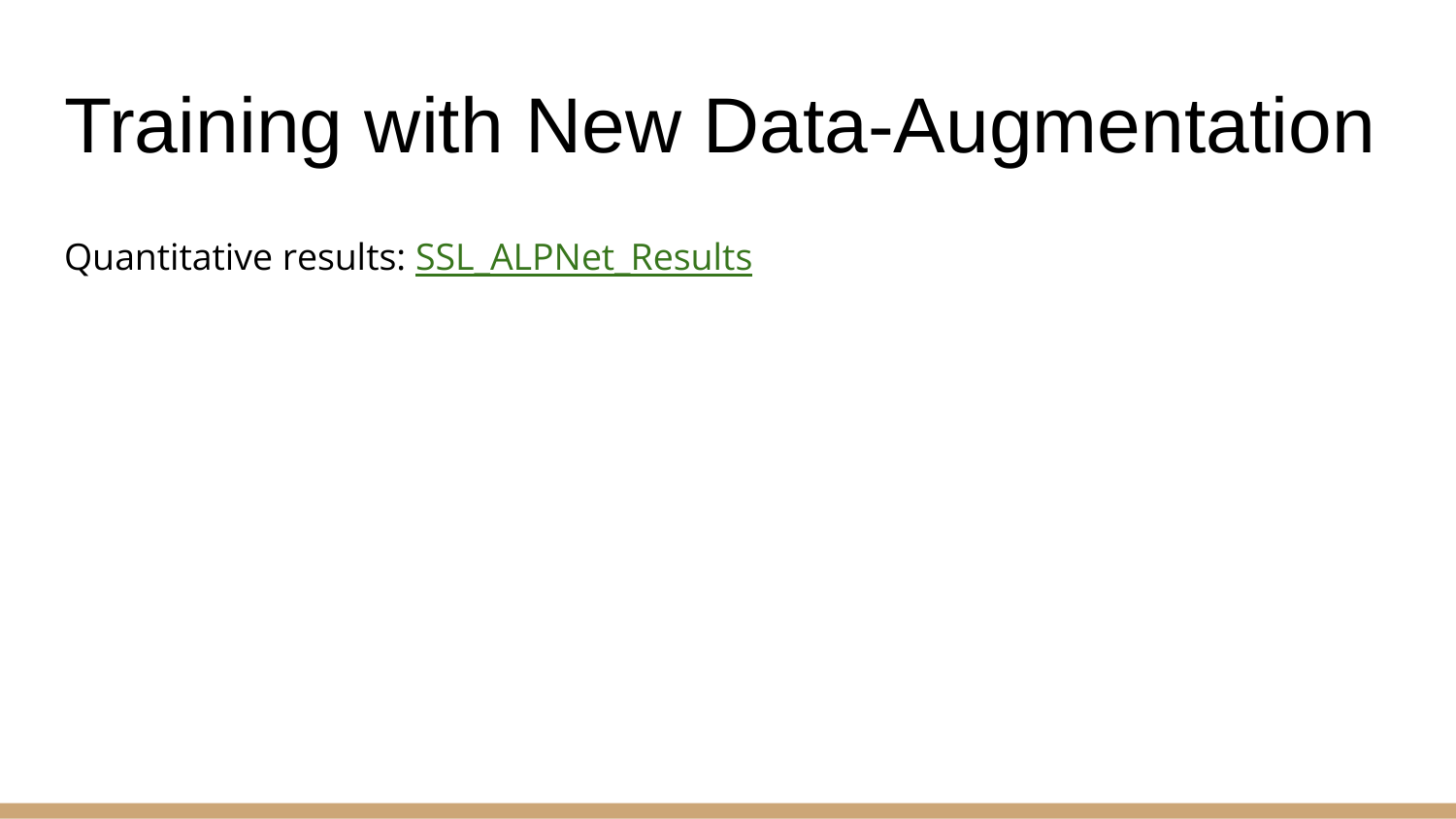

# Training with New Data-Augmentation
Quantitative results: SSL_ALPNet_Results